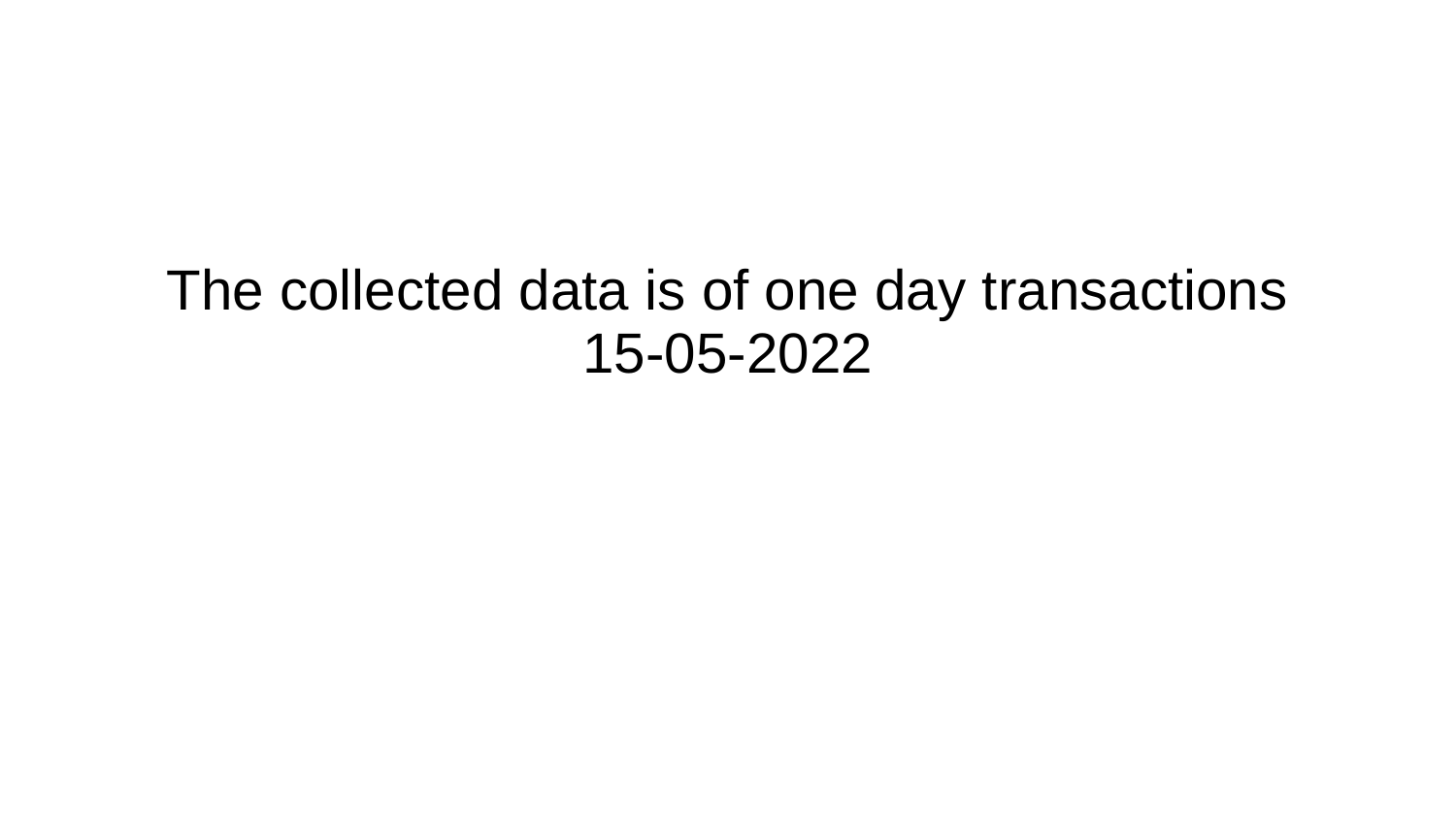

The collected data is of one day transactions
15-05-2022